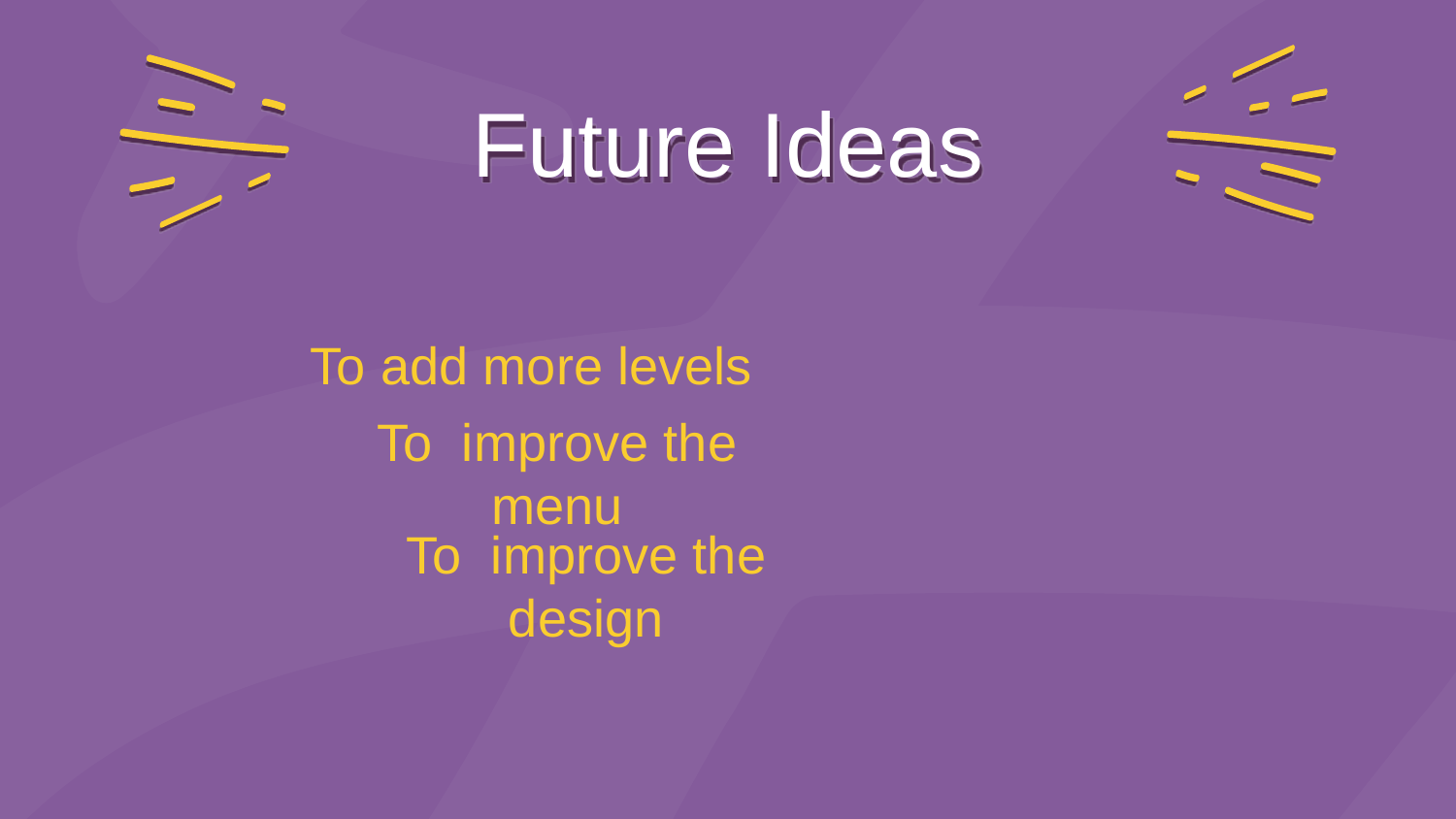

Future Ideas
# To add more levels
To  improve the menu
To  improve the design